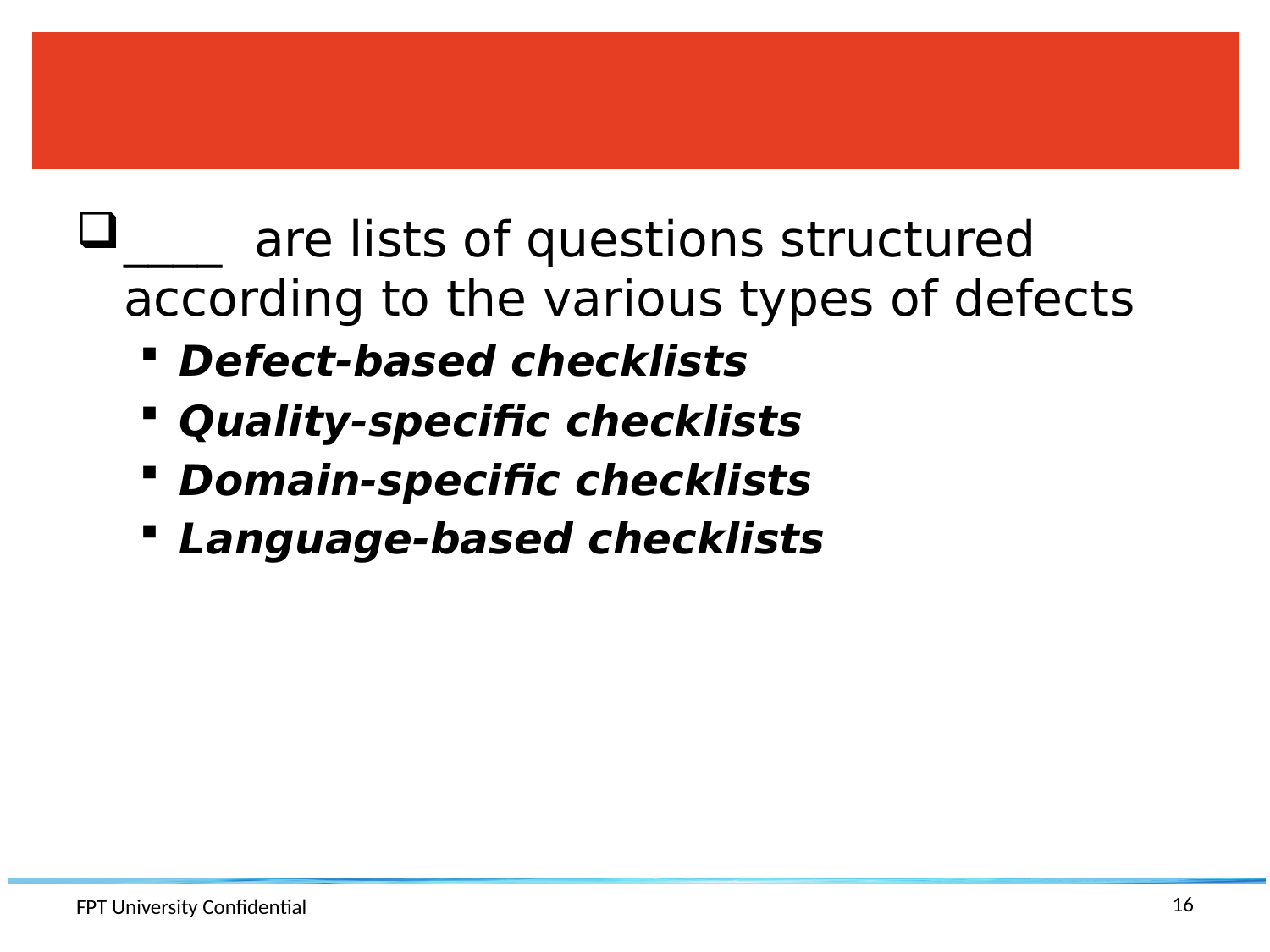

#
____  are lists of questions structured according to the various types of defects
Defect-based checklists
Quality-specific checklists
Domain-specific checklists
Language-based checklists